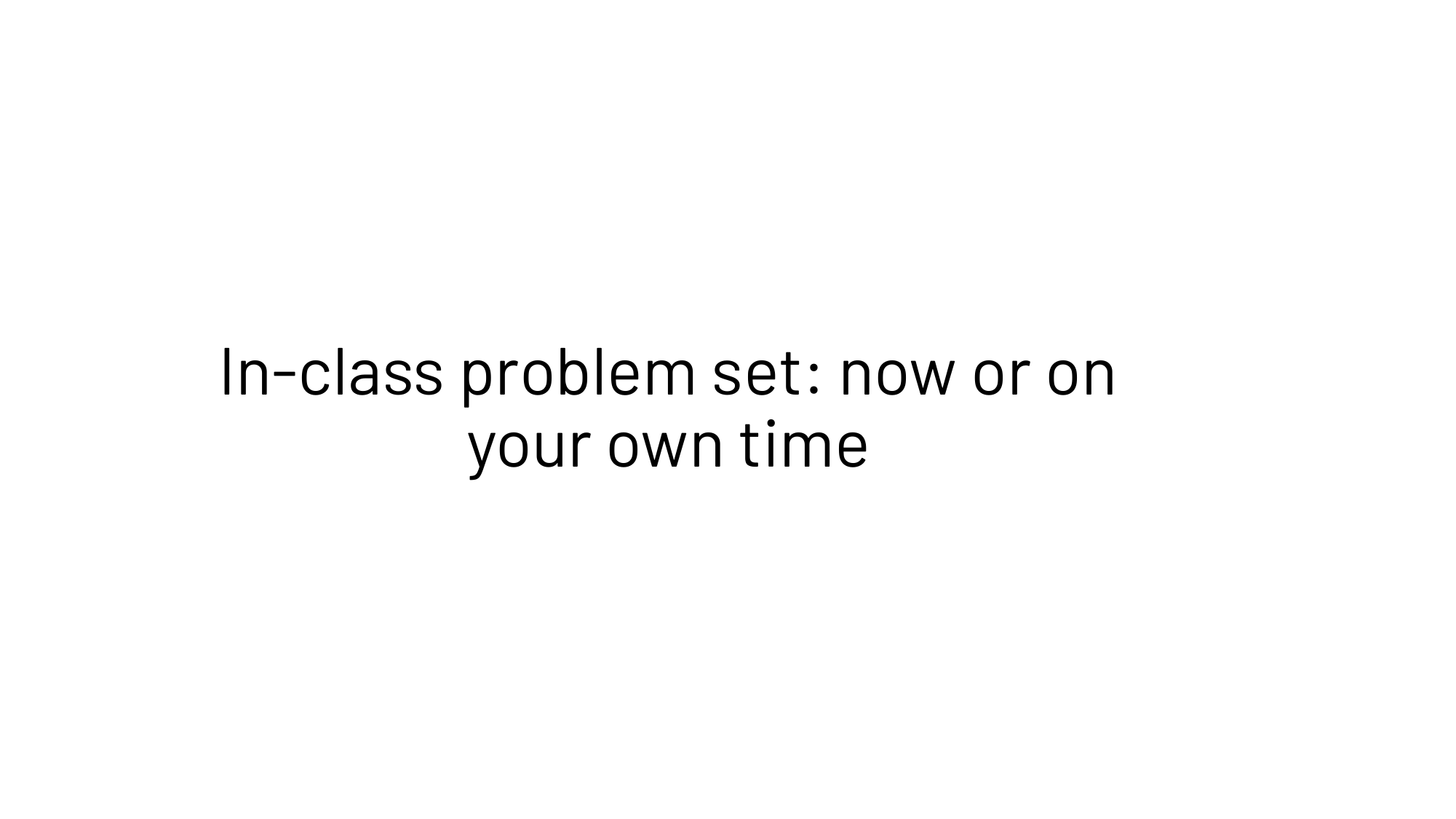

# In-class problem set: now or on your own time